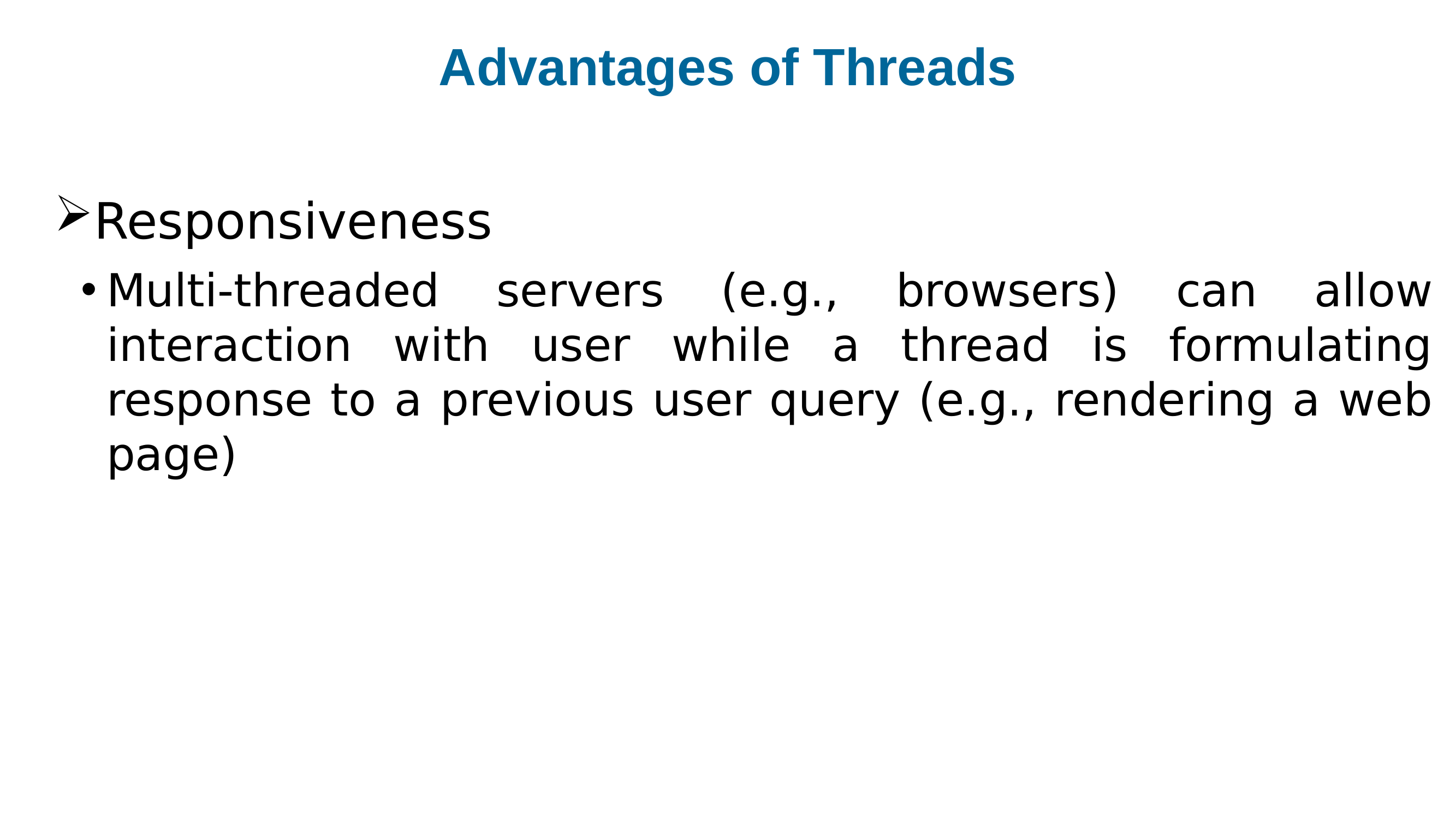

# Advantages of Threads
Responsiveness
Multi-threaded servers (e.g., browsers) can allow interaction with user while a thread is formulating response to a previous user query (e.g., rendering a web page)